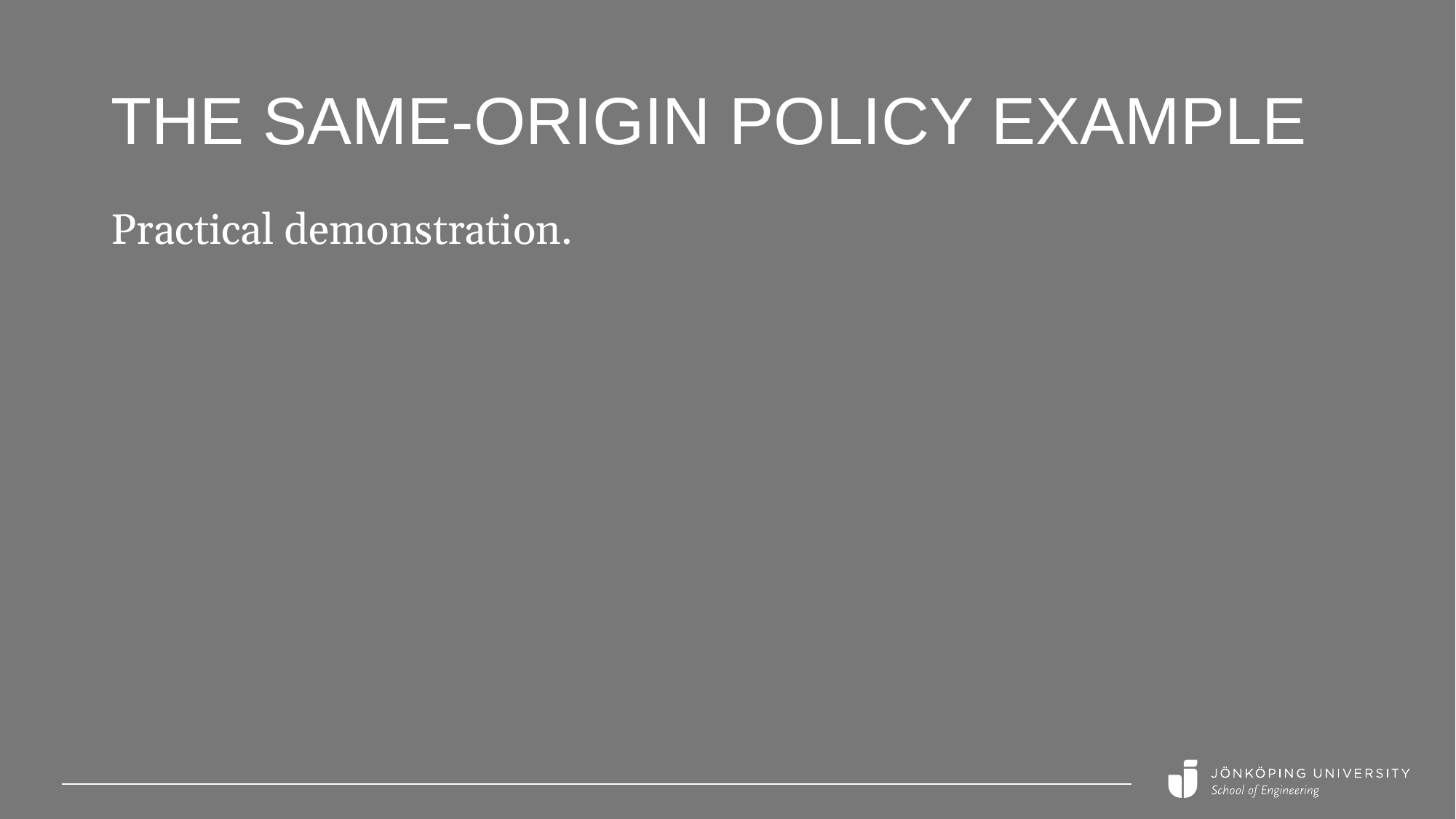

# The same-origin policy example
Practical demonstration.